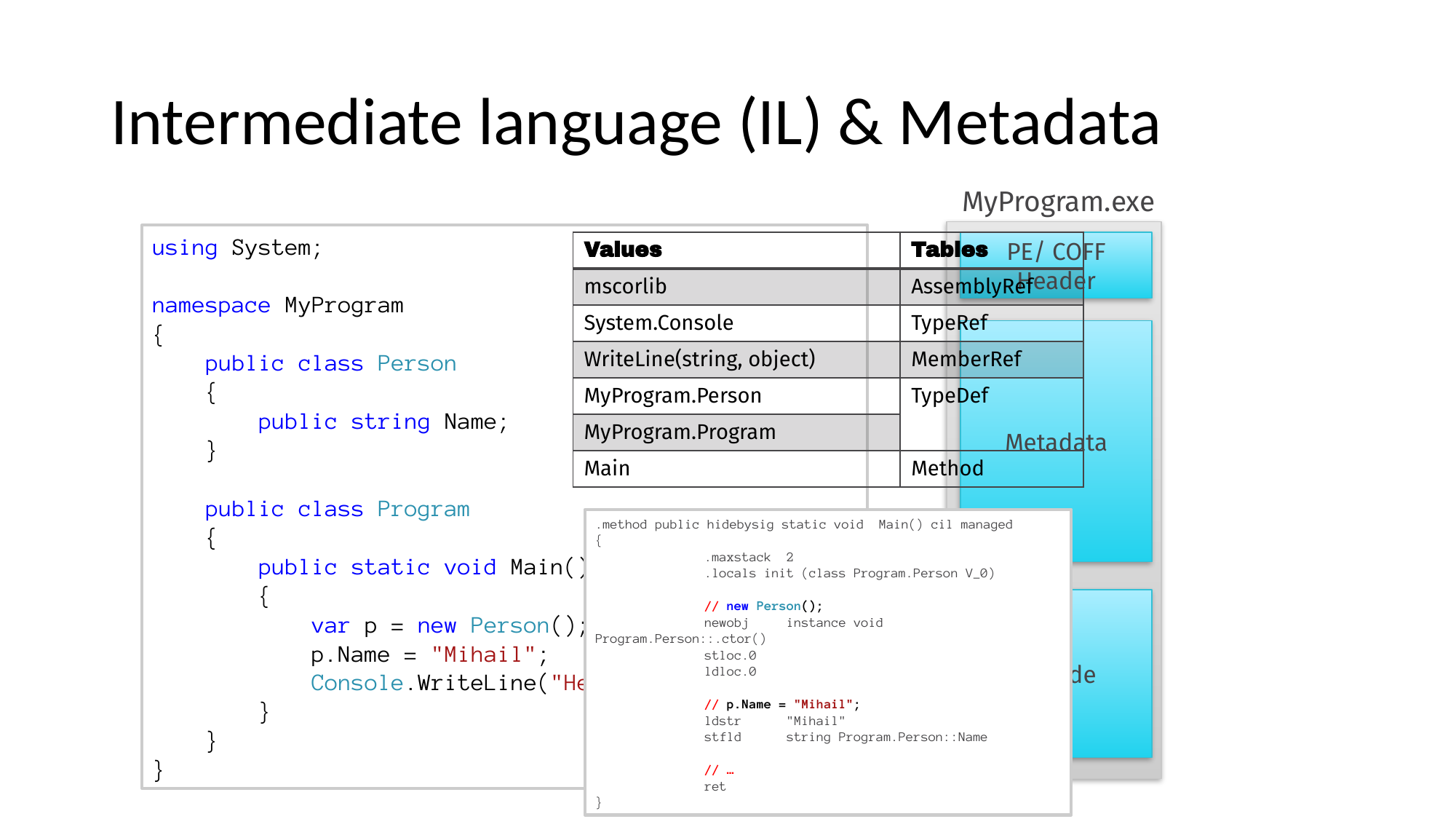

# Intermediate language (IL) & Metadata
MyProgram.exe

PE/ COFF Header
Metadata
IL Code
using System;
namespace MyProgram
{
    public class Person
    {
        public string Name;
    }
    public class Program
    {
        public static void Main()
        { 
            var p = new Person();
            p.Name = "Mihail";
            Console.WriteLine("Hello, {0}!", p.Name);
        }
    }
}
| Values | Tables |
| --- | --- |
| mscorlib | AssemblyRef |
| System.Console | TypeRef |
| WriteLine(string, object) | MemberRef |
| MyProgram.Person | TypeDef |
| MyProgram.Program |  |
| Main | Method |
.method public hidebysig static void  Main() cil managed
{
	.maxstack  2
	.locals init (class Program.Person V_0)

	// new Person();
	newobj     instance void Program.Person::.ctor()
	stloc.0
	ldloc.0

	// p.Name = "Mihail";
	ldstr      "Mihail"
	stfld      string Program.Person::Name

	// …
	ret
}